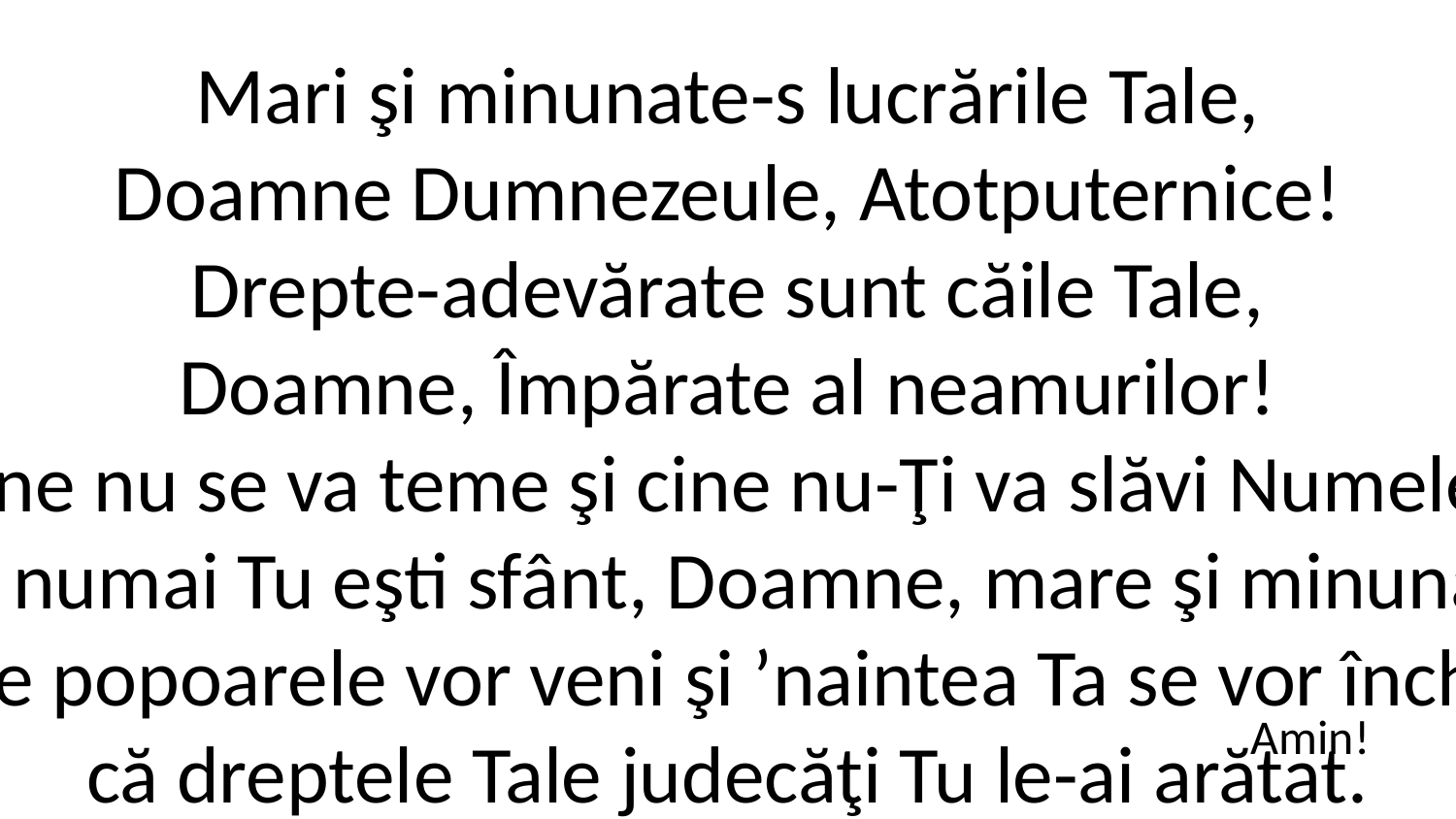

Mari şi minunate-s lucrările Tale,
Doamne Dumnezeule, Atotputernice!
Drepte-adevărate sunt căile Tale,
Doamne, Împărate al neamurilor!
Cine nu se va teme şi cine nu-Ţi va slăvi Numele?
Că numai Tu eşti sfânt, Doamne, mare şi minunat!
Toate popoarele vor veni şi ʼnaintea Ta se vor închina,
că dreptele Tale judecăţi Tu le-ai arătat.

Amin!